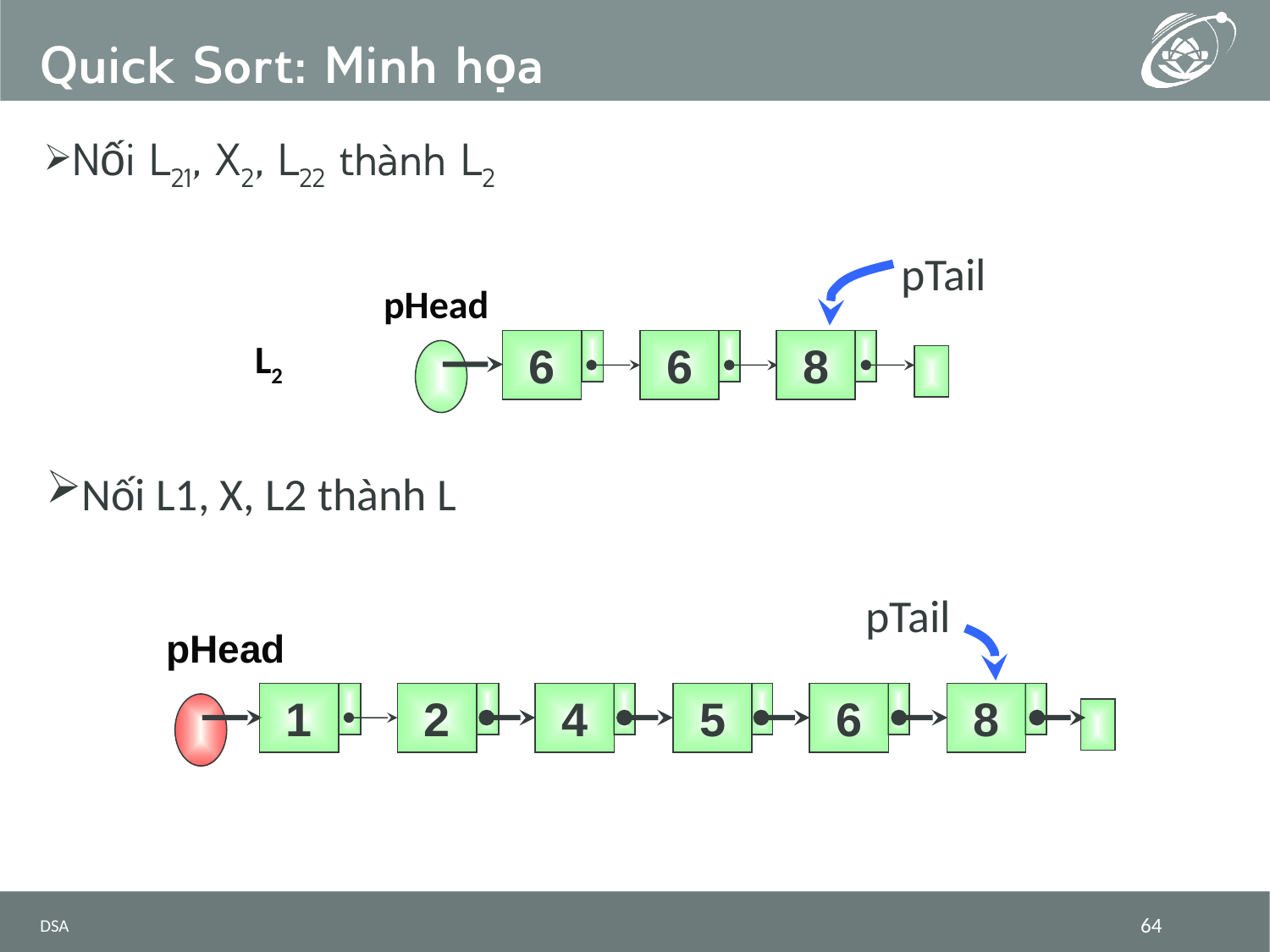

# Quick Sort: Minh họa
Nối L21, X2, L22 thành L2
pTail

pHead
6

6

8

L2

Nối L1, X, L2 thành L
pTail
pHead

1

2

4

5

6

8

DSA
64